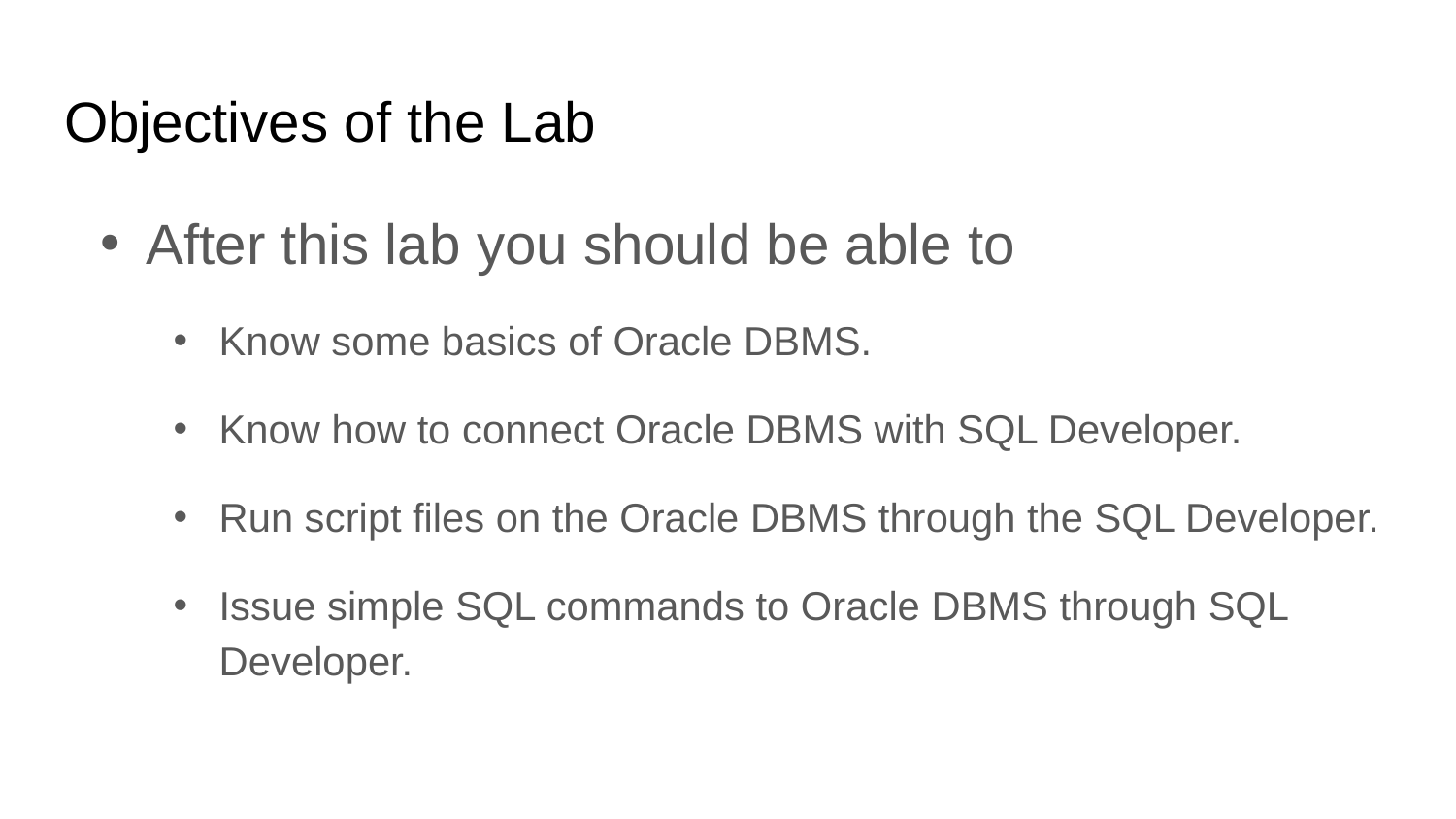

# Objectives of the Lab
After this lab you should be able to
Know some basics of Oracle DBMS.
Know how to connect Oracle DBMS with SQL Developer.
Run script files on the Oracle DBMS through the SQL Developer.
Issue simple SQL commands to Oracle DBMS through SQL Developer.